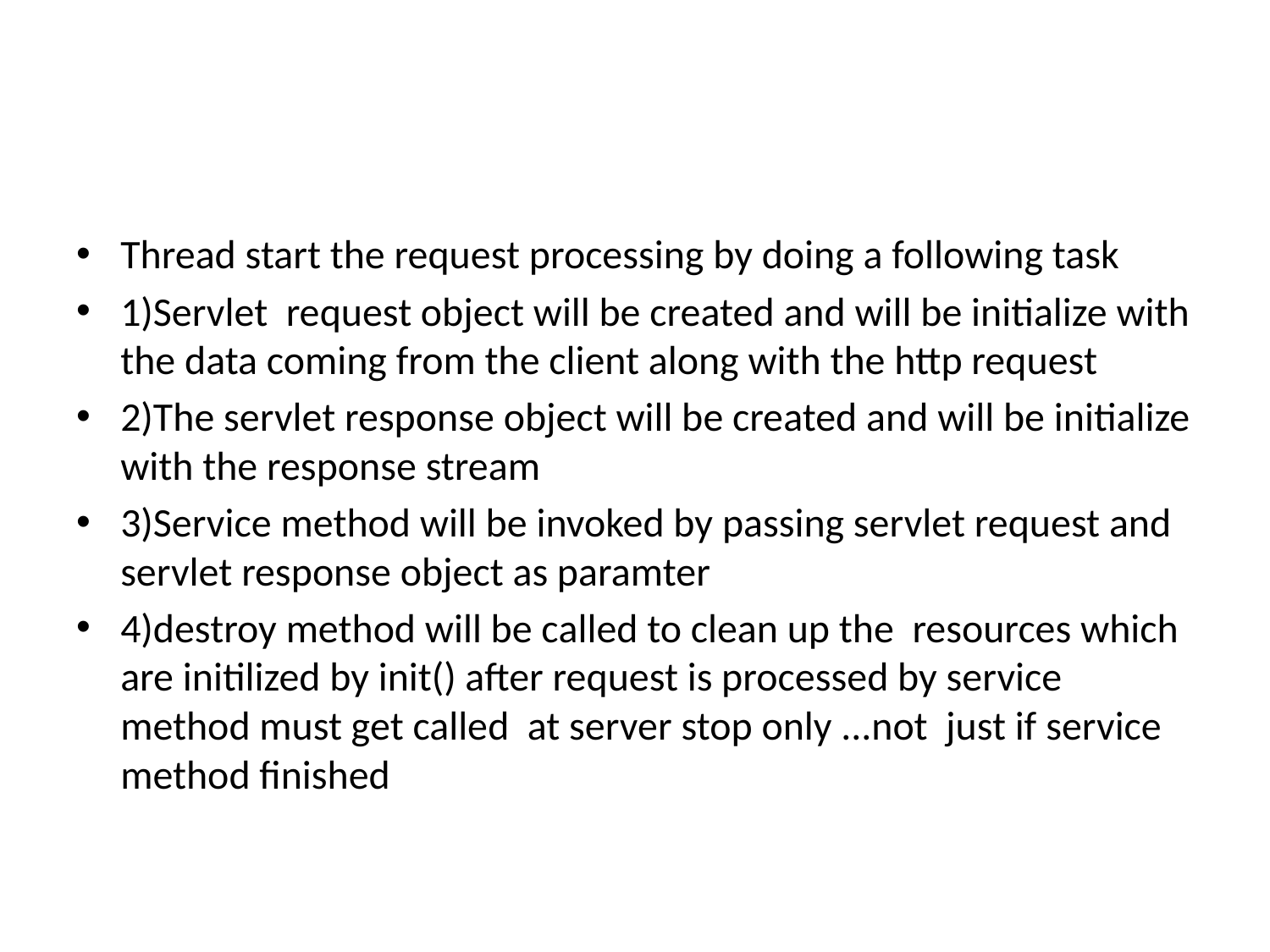

#
Thread start the request processing by doing a following task
1)Servlet  request object will be created and will be initialize with the data coming from the client along with the http request
2)The servlet response object will be created and will be initialize with the response stream
3)Service method will be invoked by passing servlet request and servlet response object as paramter
4)destroy method will be called to clean up the  resources which are initilized by init() after request is processed by service method must get called  at server stop only ...not  just if service method finished